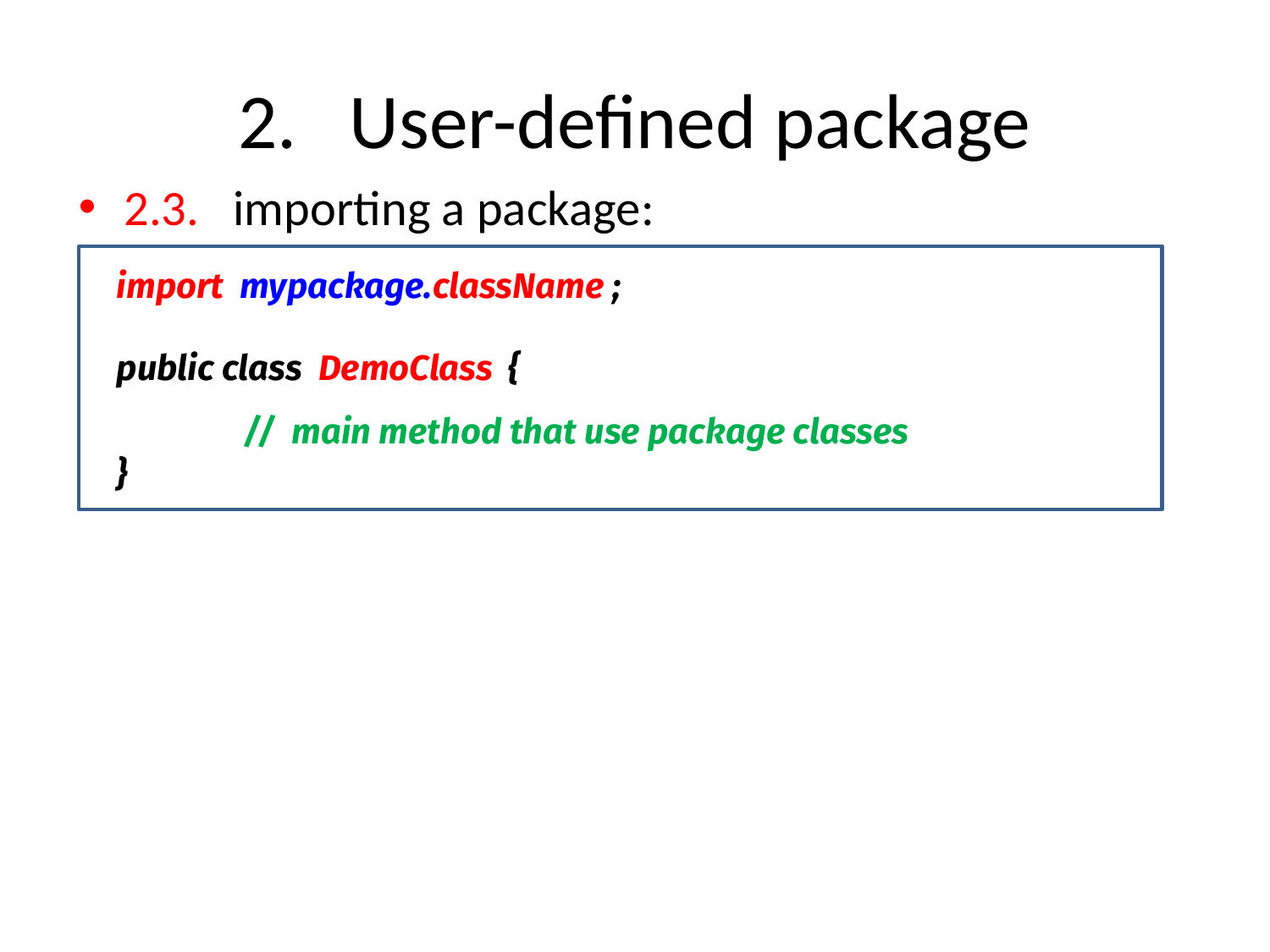

# 2.   User-defined package
2.3.   importing a package:

import  mypackage.className ;

public class  DemoClass  {
	//  main method that use package classes
}